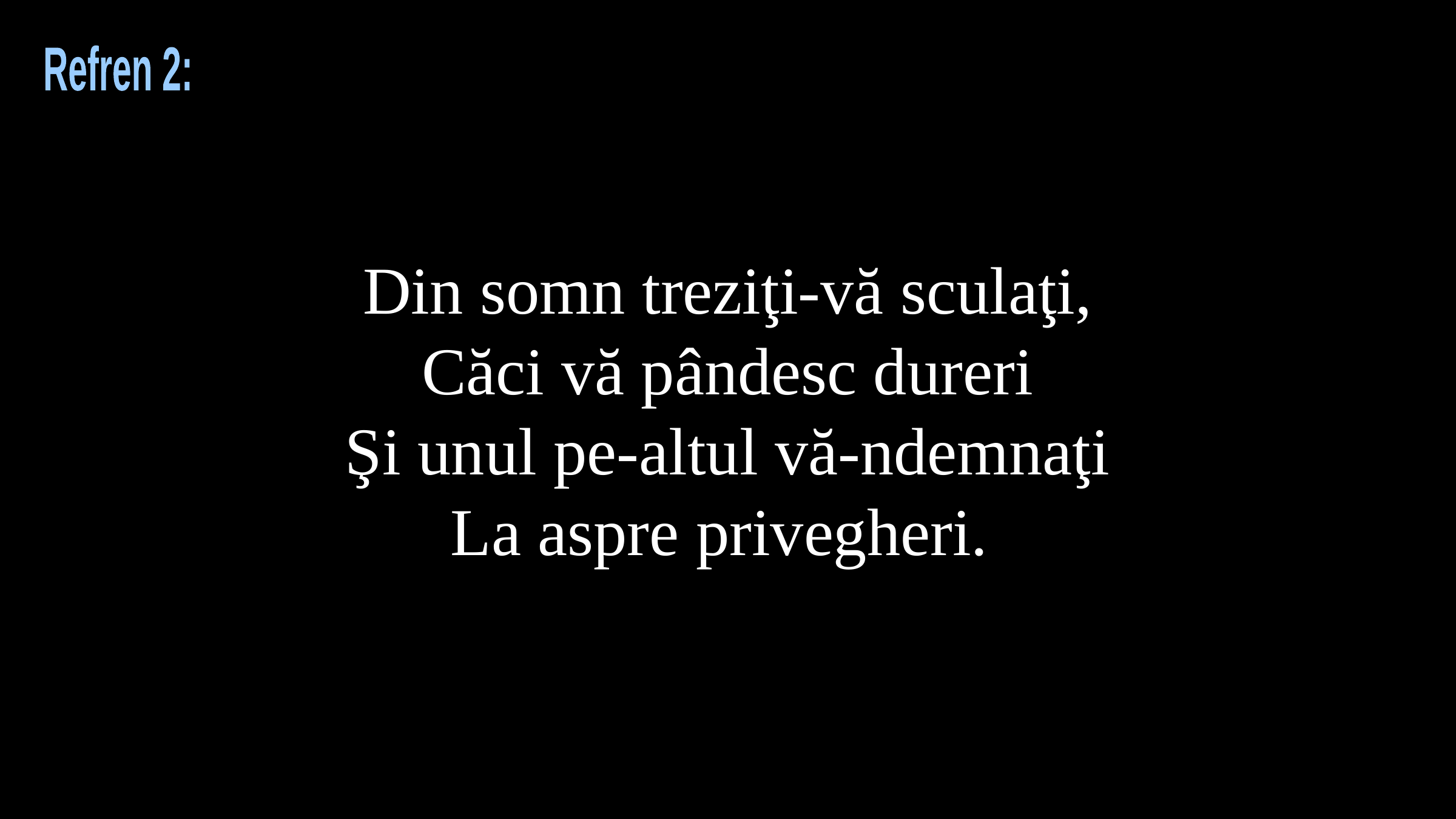

Refren 2:
Din somn treziţi-vă sculaţi,
Căci vă pândesc dureri
Şi unul pe-altul vă-ndemnaţi
La aspre privegheri.